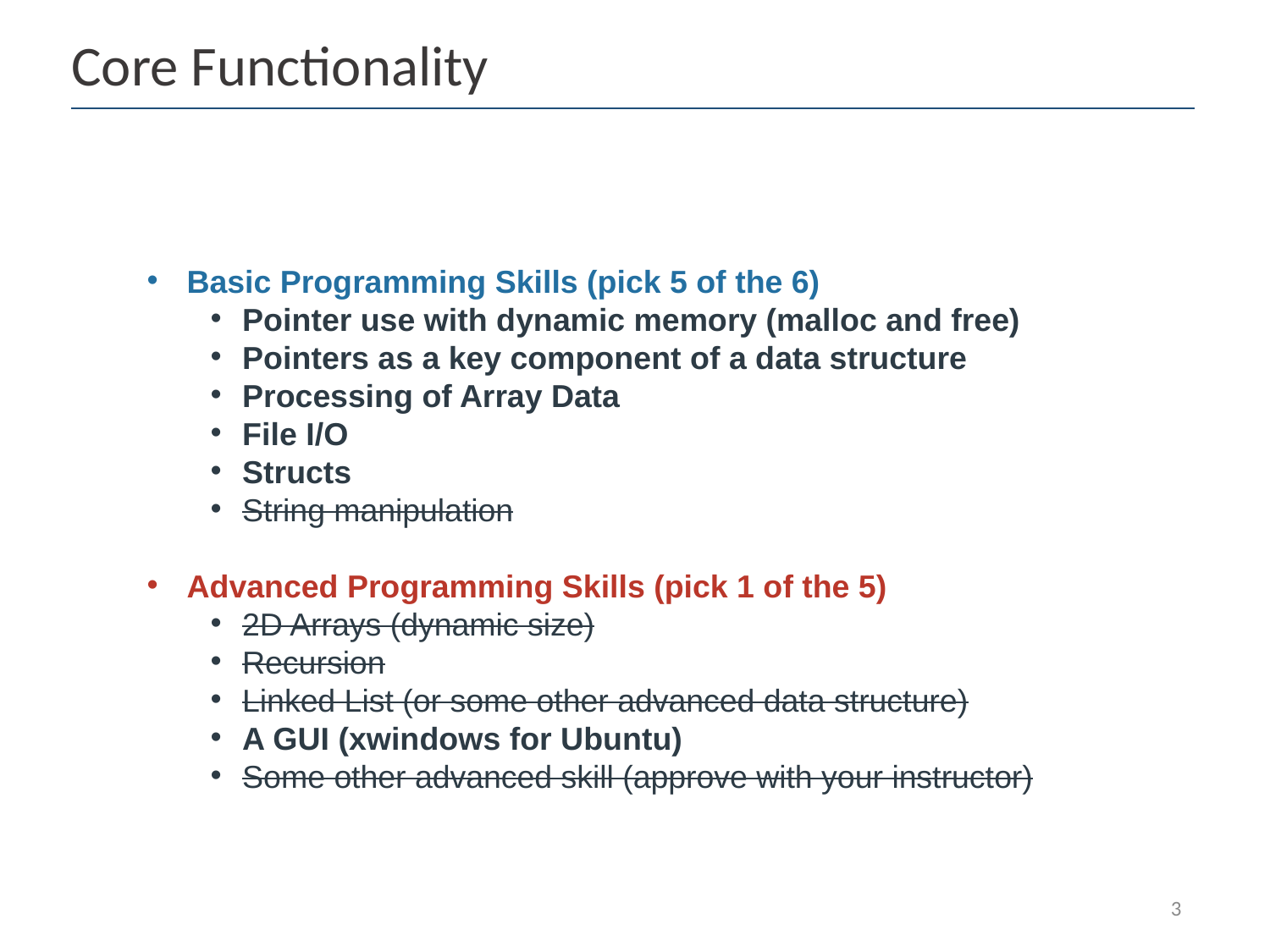

# Core Functionality

Basic Programming Skills (pick 5 of the 6)
Pointer use with dynamic memory (malloc and free)
Pointers as a key component of a data structure
Processing of Array Data
File I/O
Structs
String manipulation

Advanced Programming Skills (pick 1 of the 5)
2D Arrays (dynamic size)
Recursion
Linked List (or some other advanced data structure)
A GUI (xwindows for Ubuntu)
Some other advanced skill (approve with your instructor)
3